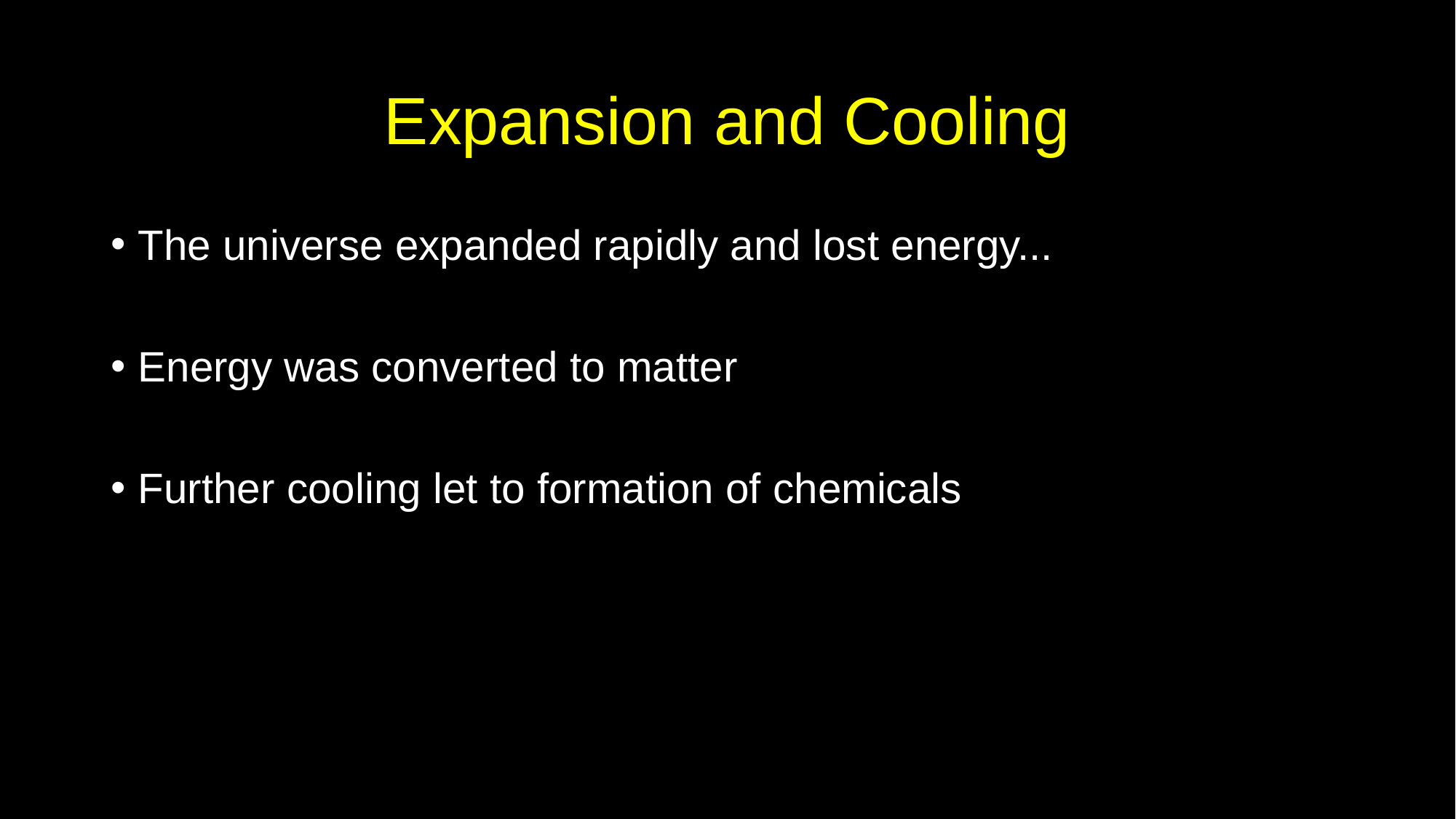

# Expansion and Cooling
The universe expanded rapidly and lost energy...

Energy was converted to matter

Further cooling let to formation of chemicals